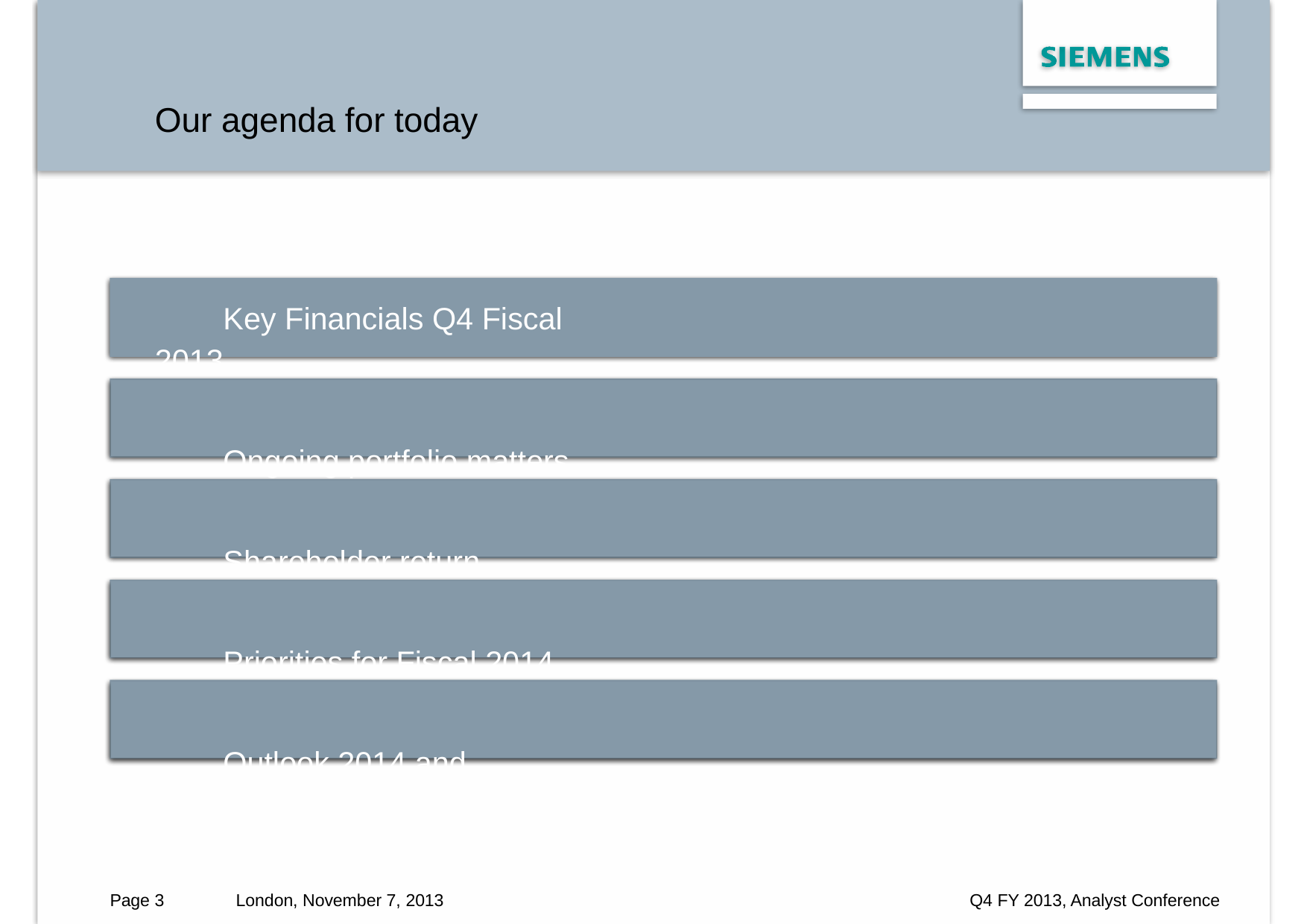

Our agenda for today

Key Financials Q4 Fiscal 2013

Ongoing portfolio matters

Shareholder return

Priorities for Fiscal 2014

Outlook 2014 and beyond

Restricted © Siemens AG 2013. All rights reserved.

Page 3
London, November 7, 2013
Q4 FY 2013, Analyst Conference